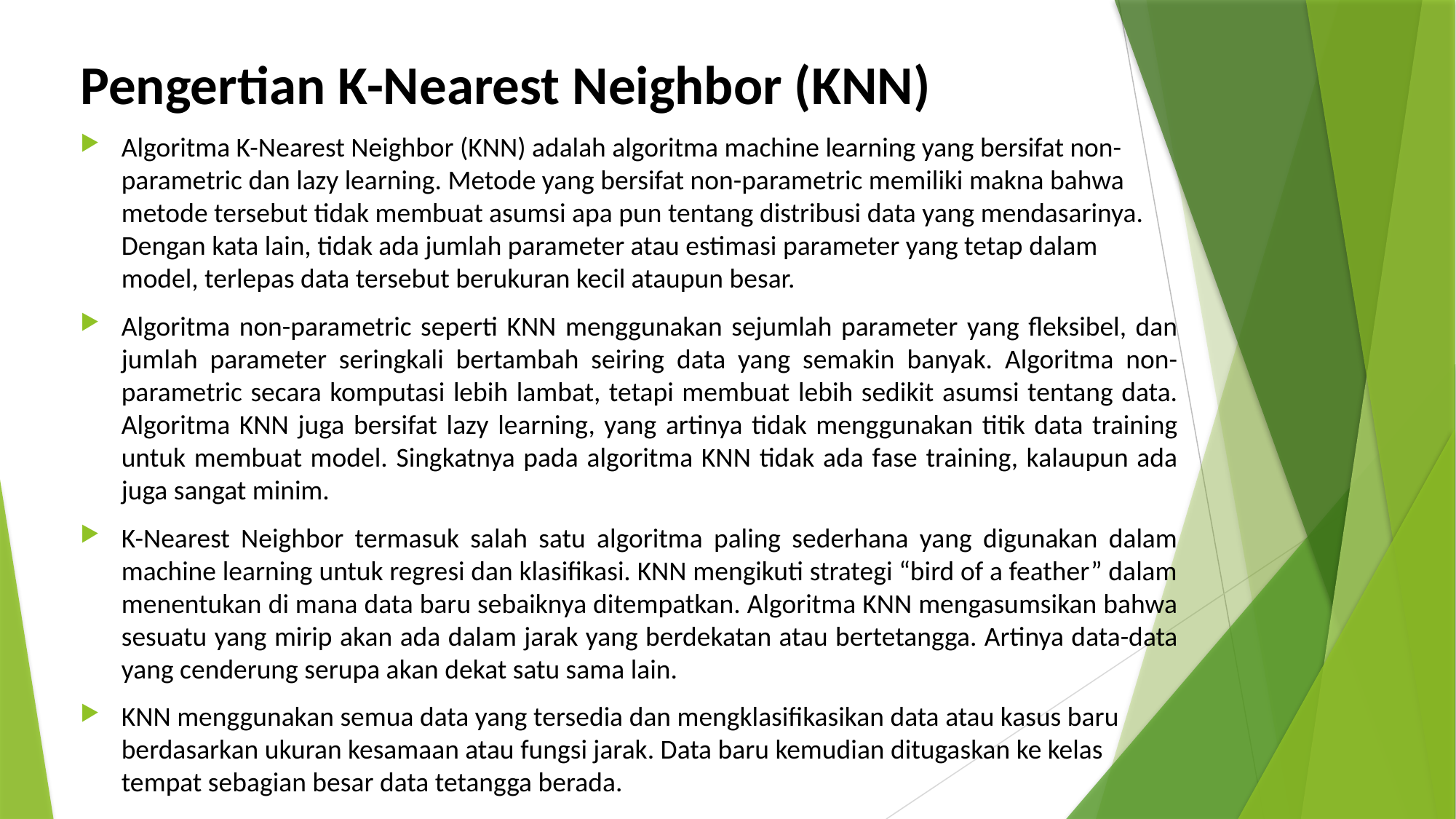

# Pengertian K-Nearest Neighbor (KNN)
Algoritma K-Nearest Neighbor (KNN) adalah algoritma machine learning yang bersifat non-parametric dan lazy learning. Metode yang bersifat non-parametric memiliki makna bahwa metode tersebut tidak membuat asumsi apa pun tentang distribusi data yang mendasarinya. Dengan kata lain, tidak ada jumlah parameter atau estimasi parameter yang tetap dalam model, terlepas data tersebut berukuran kecil ataupun besar.
Algoritma non-parametric seperti KNN menggunakan sejumlah parameter yang fleksibel, dan jumlah parameter seringkali bertambah seiring data yang semakin banyak. Algoritma non-parametric secara komputasi lebih lambat, tetapi membuat lebih sedikit asumsi tentang data. Algoritma KNN juga bersifat lazy learning, yang artinya tidak menggunakan titik data training untuk membuat model. Singkatnya pada algoritma KNN tidak ada fase training, kalaupun ada juga sangat minim.
K-Nearest Neighbor termasuk salah satu algoritma paling sederhana yang digunakan dalam machine learning untuk regresi dan klasifikasi. KNN mengikuti strategi “bird of a feather” dalam menentukan di mana data baru sebaiknya ditempatkan. Algoritma KNN mengasumsikan bahwa sesuatu yang mirip akan ada dalam jarak yang berdekatan atau bertetangga. Artinya data-data yang cenderung serupa akan dekat satu sama lain.
KNN menggunakan semua data yang tersedia dan mengklasifikasikan data atau kasus baru berdasarkan ukuran kesamaan atau fungsi jarak. Data baru kemudian ditugaskan ke kelas tempat sebagian besar data tetangga berada.